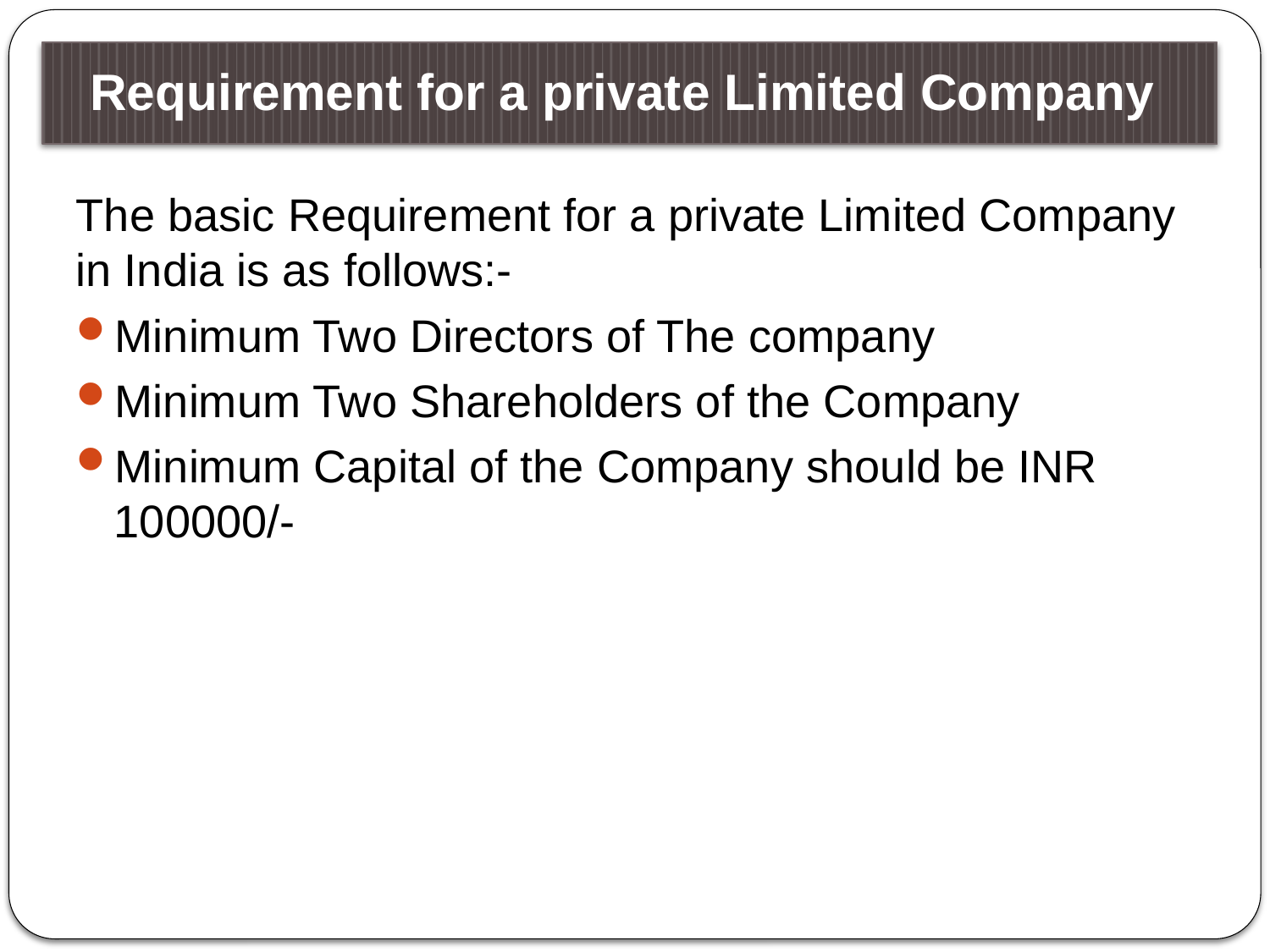

# Requirement for a private Limited Company
The basic Requirement for a private Limited Company in India is as follows:-
Minimum Two Directors of The company
Minimum Two Shareholders of the Company
Minimum Capital of the Company should be INR 100000/-